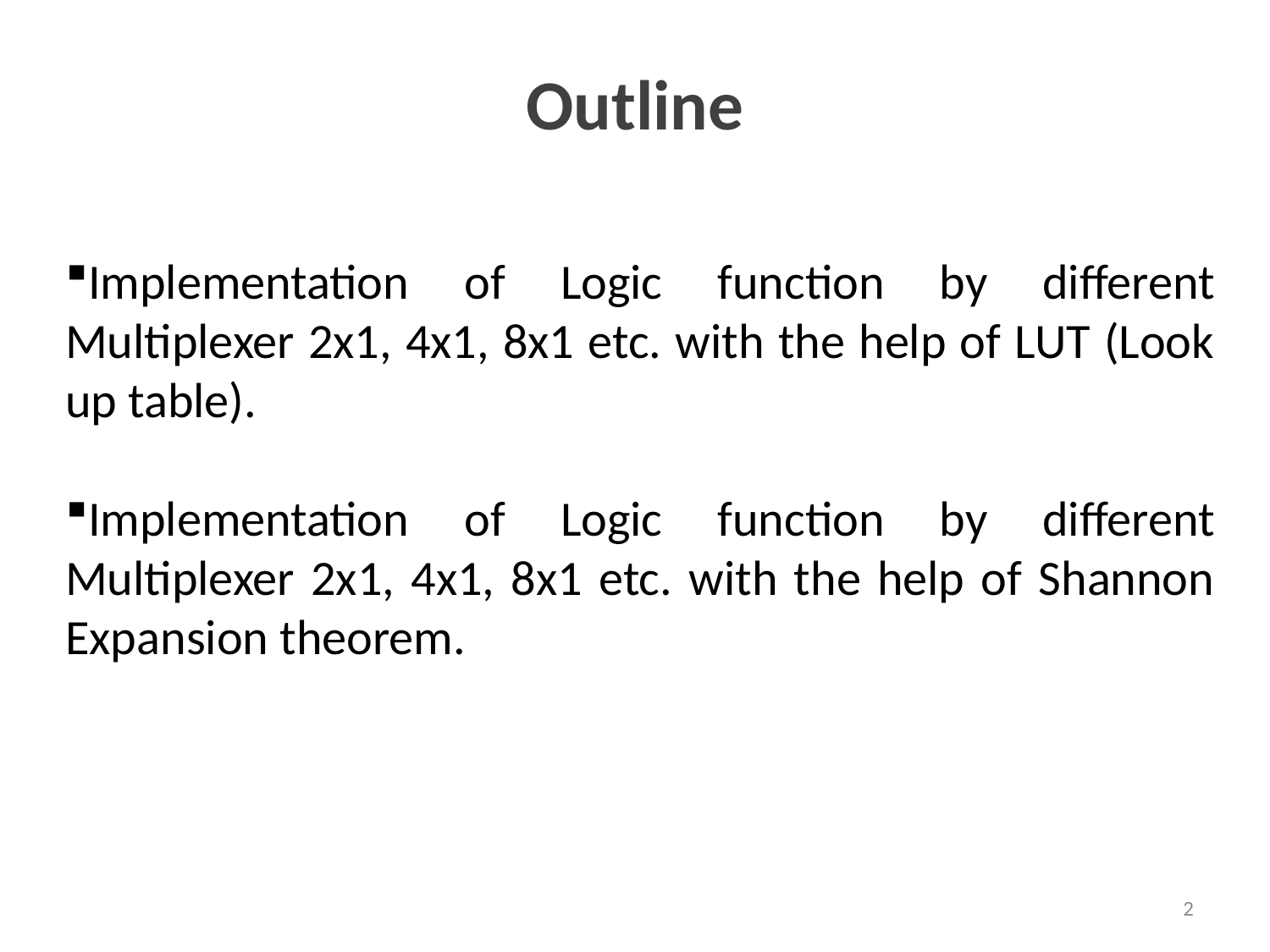

# Outline
Implementation of Logic function by different Multiplexer 2x1, 4x1, 8x1 etc. with the help of LUT (Look up table).

Implementation of Logic function by different Multiplexer 2x1, 4x1, 8x1 etc. with the help of Shannon Expansion theorem.

2